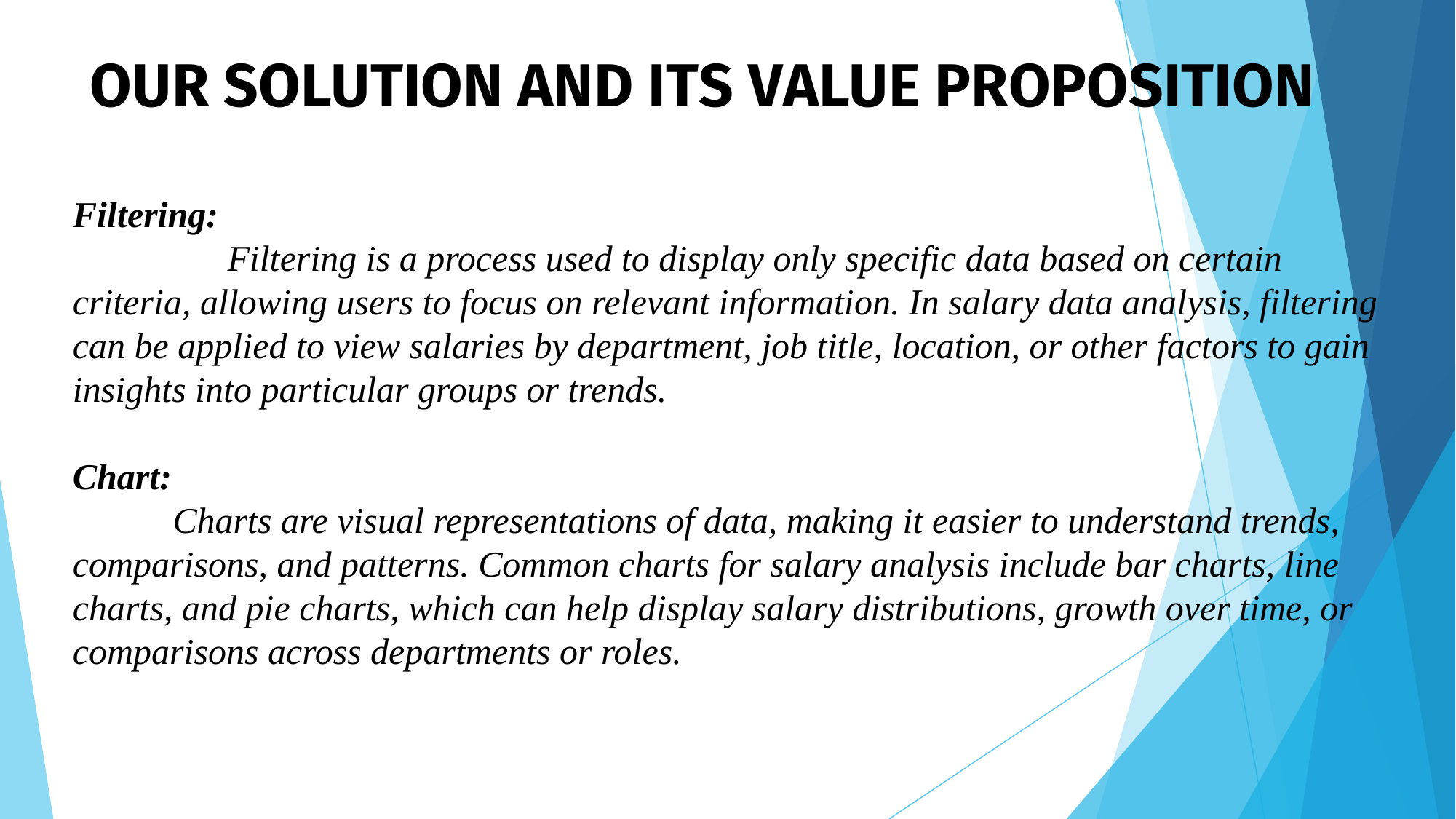

# OUR SOLUTION AND ITS VALUE PROPOSITION
Filtering:
                 Filtering is a process used to display only specific data based on certain criteria, allowing users to focus on relevant information. In salary data analysis, filtering can be applied to view salaries by department, job title, location, or other factors to gain insights into particular groups or trends.

Chart:
           Charts are visual representations of data, making it easier to understand trends, comparisons, and patterns. Common charts for salary analysis include bar charts, line charts, and pie charts, which can help display salary distributions, growth over time, or comparisons across departments or roles.